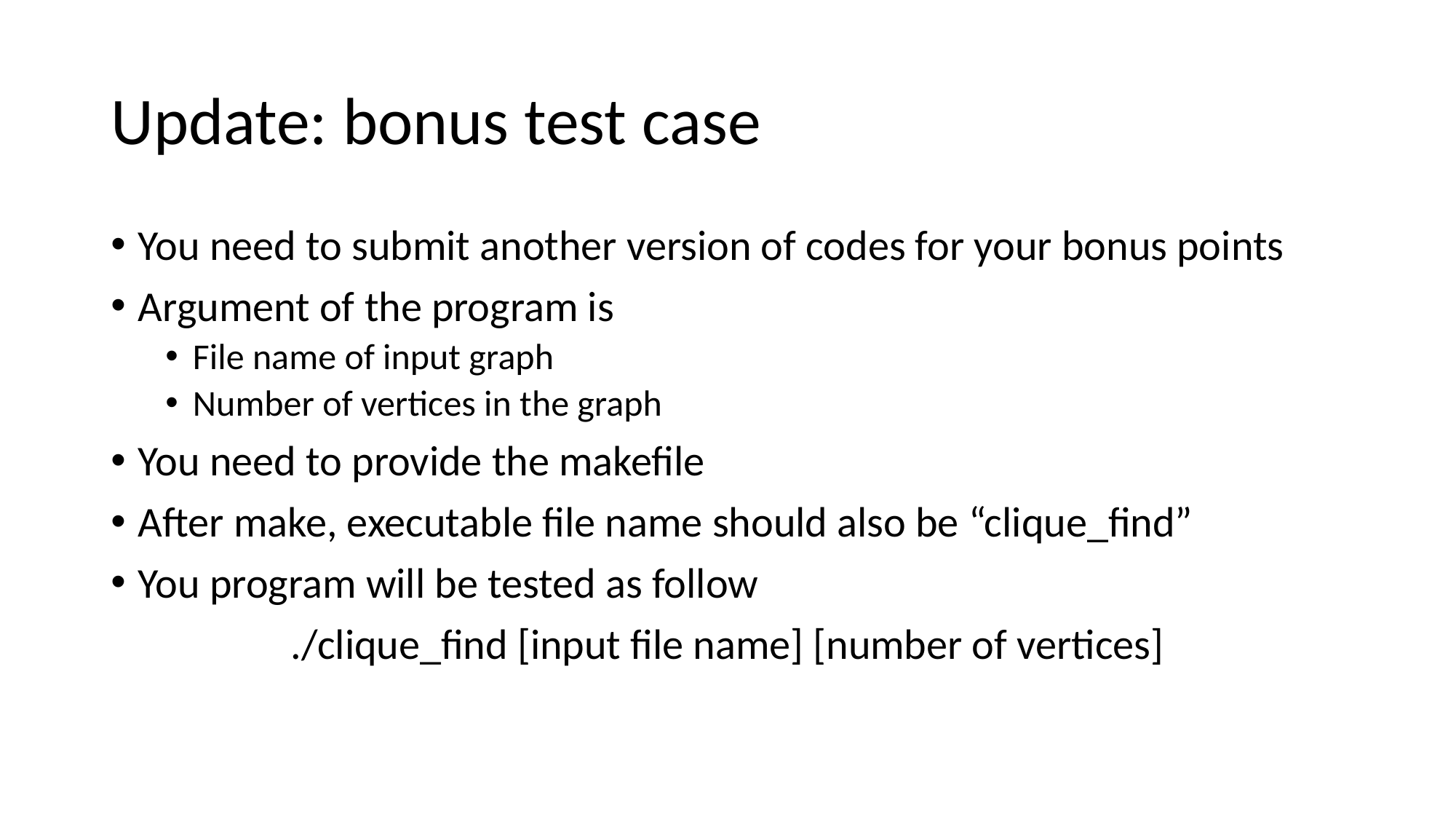

# Update: bonus test case
You need to submit another version of codes for your bonus points
Argument of the program is
File name of input graph
Number of vertices in the graph
You need to provide the makefile
After make, executable file name should also be “clique_find”
You program will be tested as follow
./clique_find [input file name] [number of vertices]